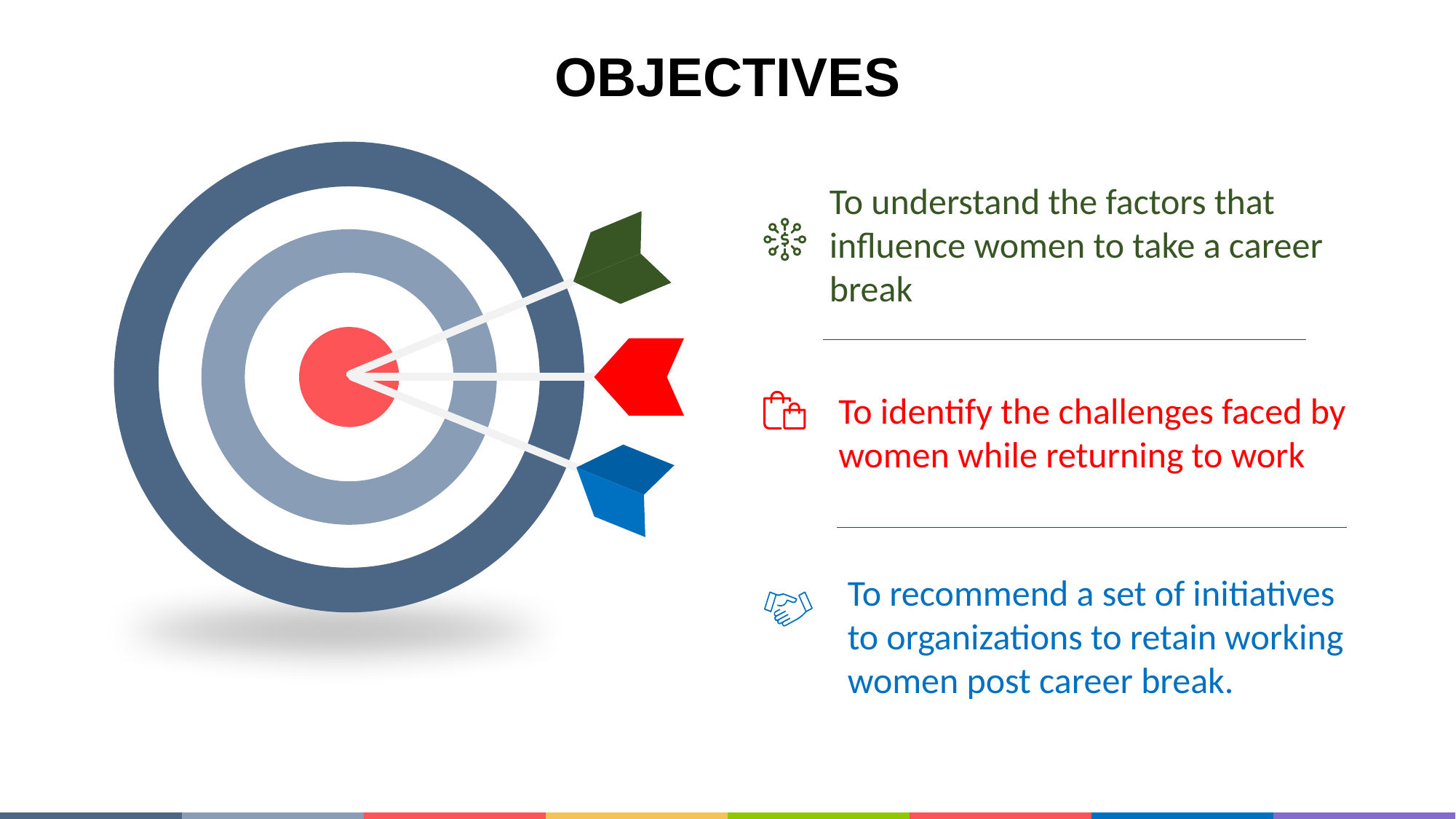

OBJECTIVES

To understand the factors that influence women to take a career break

To identify the challenges faced by women while returning to work

To recommend a set of initiatives to organizations to retain working women post career break.